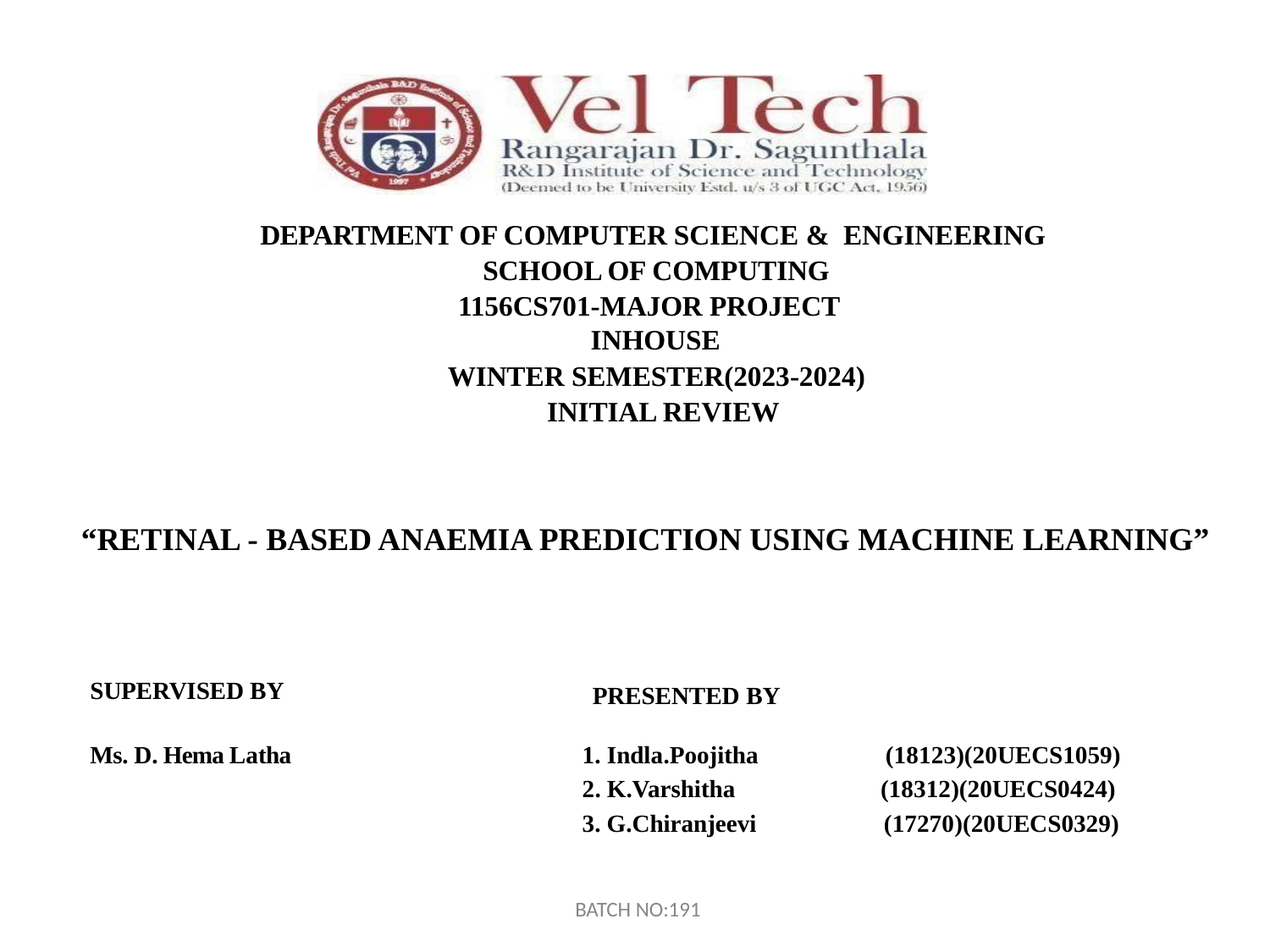

DEPARTMENT OF COMPUTER SCIENCE &  ENGINEERING
SCHOOL OF COMPUTING
1156CS701-MAJOR PROJECT
INHOUSE
WINTER SEMESTER(2023-2024)
  INITIAL REVIEW

“RETINAL - BASED ANAEMIA PREDICTION USING MACHINE LEARNING”

SUPERVISED BY
PRESENTED BY
Indla.Poojitha                     (18123)(20UECS1059)
2. K.Varshitha                        (18312)(20UECS0424)
3. G.Chiranjeevi                     (17270)(20UECS0329)
Ms. D. Hema Latha
BATCH NO:191

1